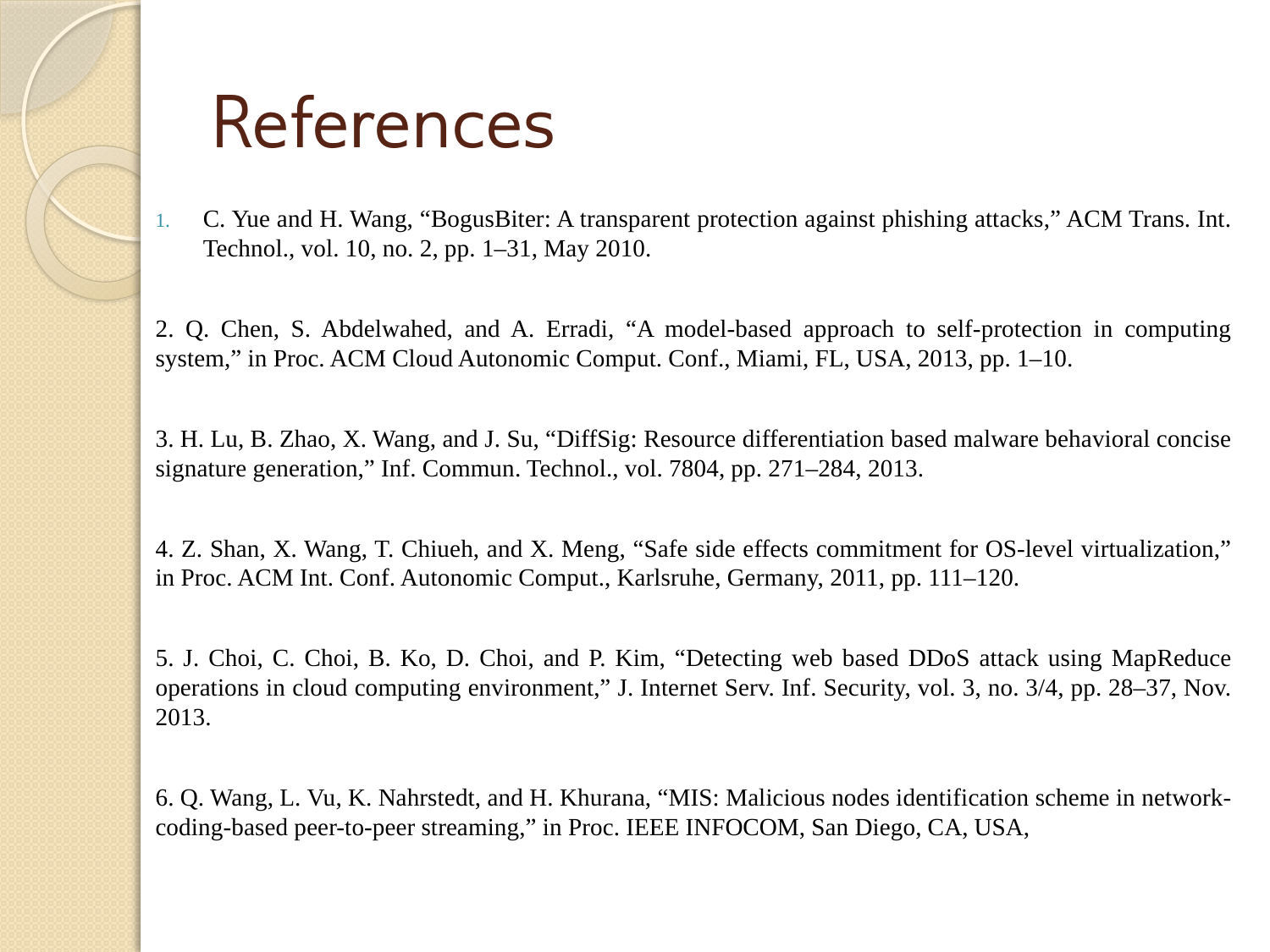

# References
C. Yue and H. Wang, “BogusBiter: A transparent protection against phishing attacks,” ACM Trans. Int. Technol., vol. 10, no. 2, pp. 1–31, May 2010.

2. Q. Chen, S. Abdelwahed, and A. Erradi, “A model-based approach to self-protection in computing system,” in Proc. ACM Cloud Autonomic Comput. Conf., Miami, FL, USA, 2013, pp. 1–10.

3. H. Lu, B. Zhao, X. Wang, and J. Su, “DiffSig: Resource differentiation based malware behavioral concise signature generation,” Inf. Commun. Technol., vol. 7804, pp. 271–284, 2013.

4. Z. Shan, X. Wang, T. Chiueh, and X. Meng, “Safe side effects commitment for OS-level virtualization,” in Proc. ACM Int. Conf. Autonomic Comput., Karlsruhe, Germany, 2011, pp. 111–120.

5. J. Choi, C. Choi, B. Ko, D. Choi, and P. Kim, “Detecting web based DDoS attack using MapReduce operations in cloud computing environment,” J. Internet Serv. Inf. Security, vol. 3, no. 3/4, pp. 28–37, Nov. 2013.

6. Q. Wang, L. Vu, K. Nahrstedt, and H. Khurana, “MIS: Malicious nodes identification scheme in network-coding-based peer-to-peer streaming,” in Proc. IEEE INFOCOM, San Diego, CA, USA,